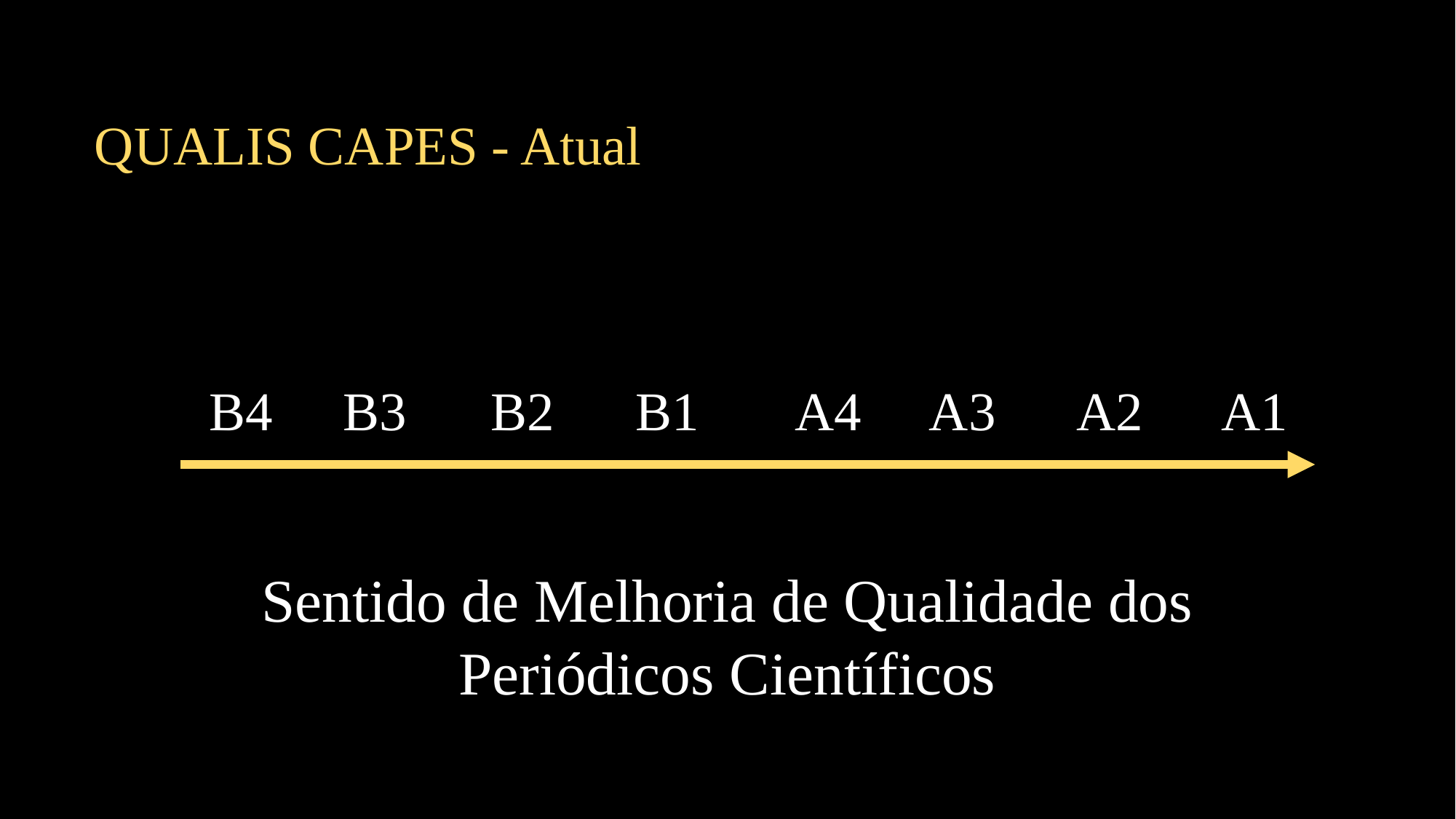

QUALIS CAPES - Atual
B4
B3
B2
B1
A4
A3
A2
A1
Sentido de Melhoria de Qualidade dos Periódicos Científicos